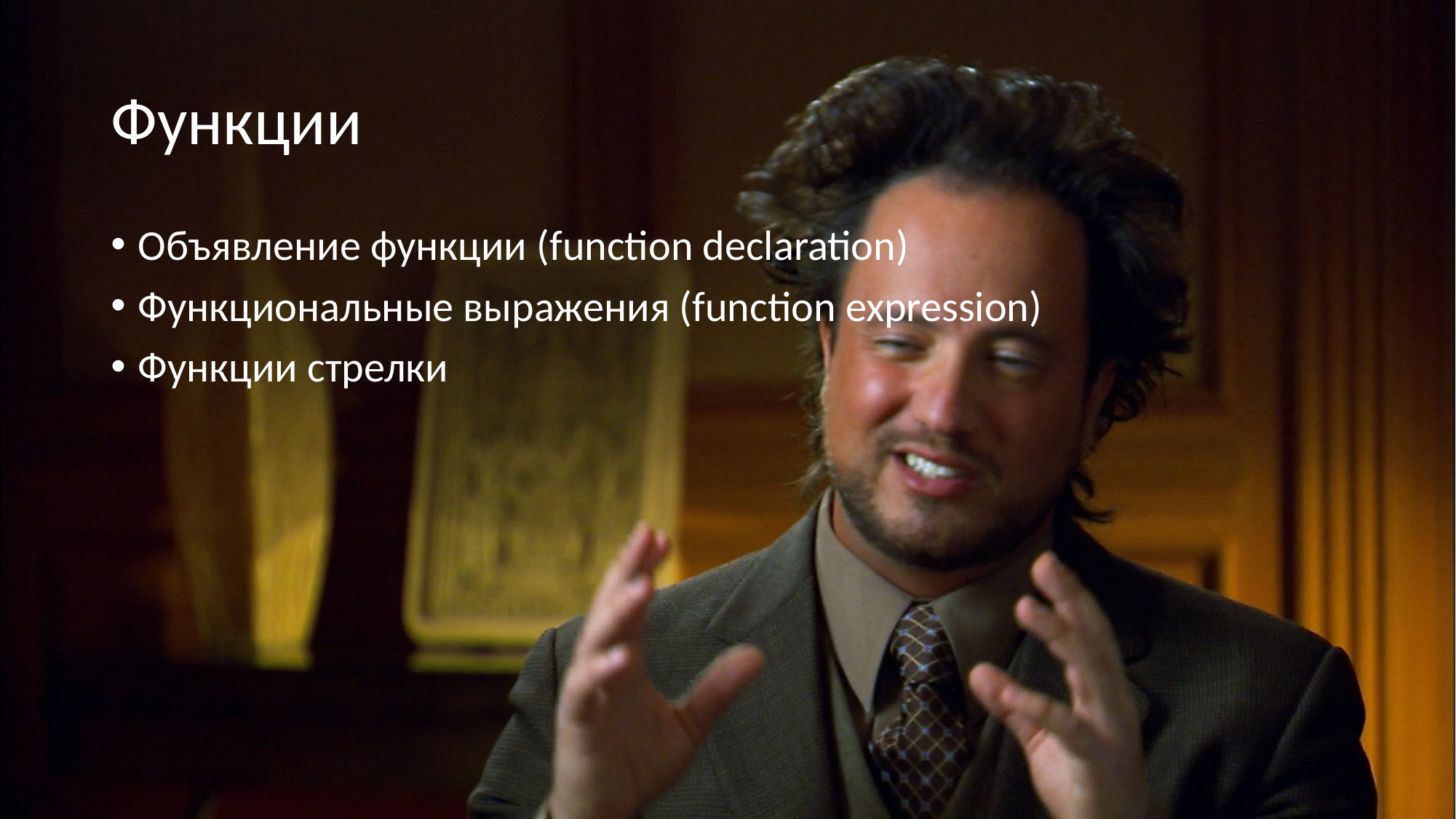

# Функции
Объявление функции (function declaration)
Функциональные выражения (function expression)
Функции стрелки